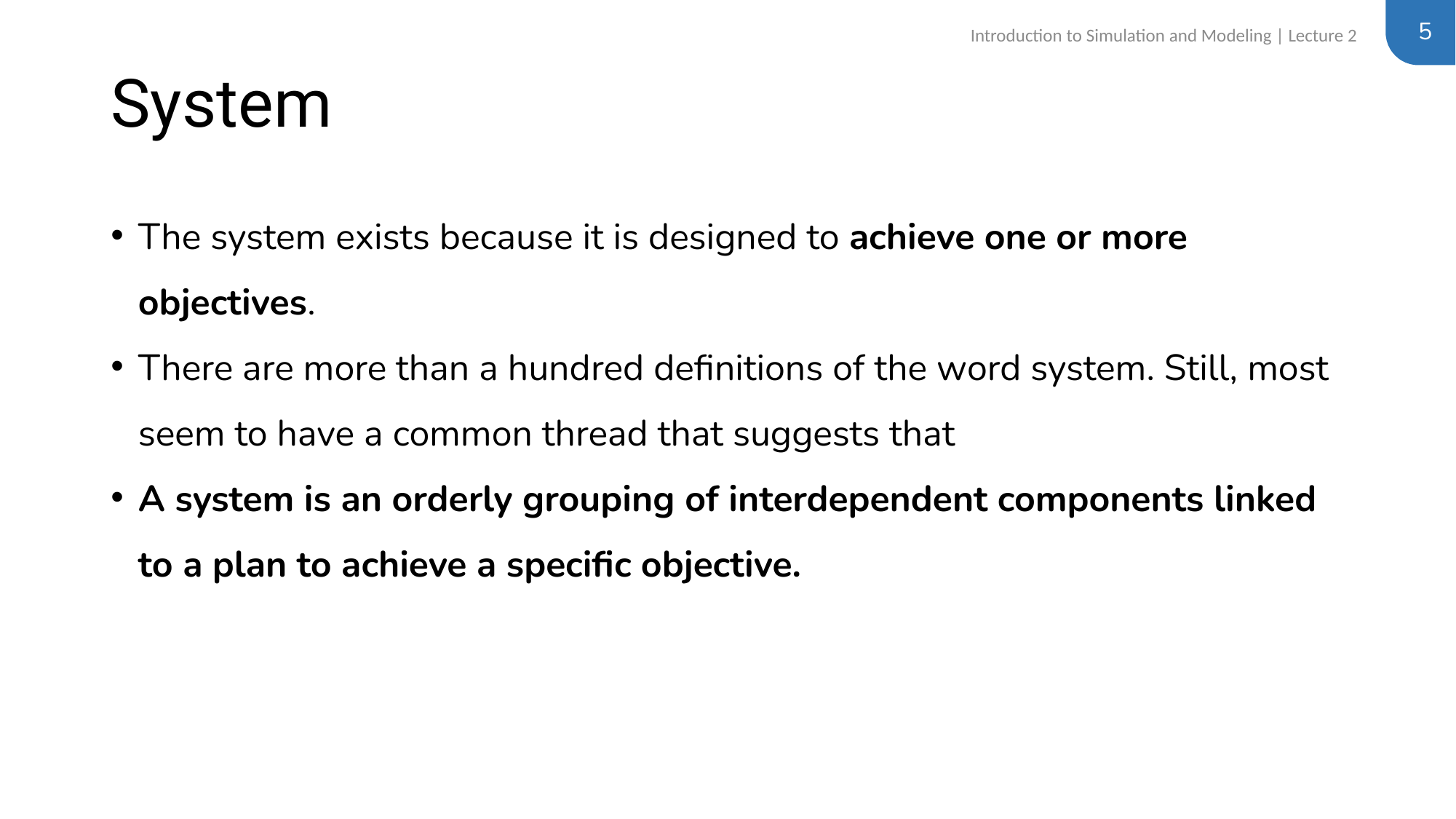

5
Introduction to Simulation and Modeling | Lecture 2
# System
The system exists because it is designed to achieve one or more objectives.
There are more than a hundred definitions of the word system. Still, most seem to have a common thread that suggests that
A system is an orderly grouping of interdependent components linked to a plan to achieve a specific objective.